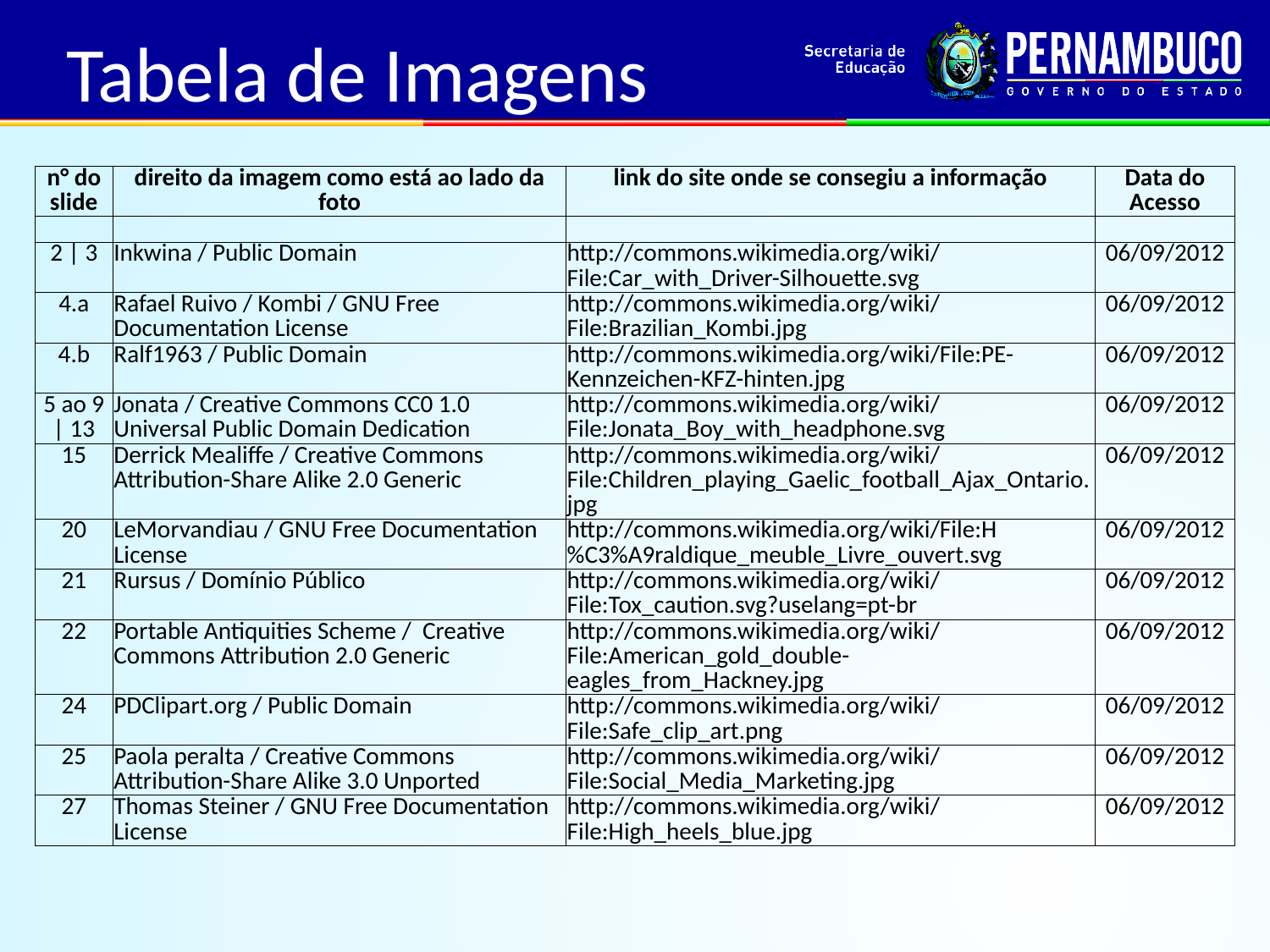

Tabela de Imagens
| n° do slide | direito da imagem como está ao lado da foto | link do site onde se consegiu a informação | Data do Acesso |
| --- | --- | --- | --- |
|  |  |  |  |
| 2 | 3 | Inkwina / Public Domain | http://commons.wikimedia.org/wiki/File:Car\_with\_Driver-Silhouette.svg | 06/09/2012 |
| 4.a | Rafael Ruivo / Kombi / GNU Free Documentation License | http://commons.wikimedia.org/wiki/File:Brazilian\_Kombi.jpg | 06/09/2012 |
| 4.b | Ralf1963 / Public Domain | http://commons.wikimedia.org/wiki/File:PE-Kennzeichen-KFZ-hinten.jpg | 06/09/2012 |
| 5 ao 9 | 13 | Jonata / Creative Commons CC0 1.0 Universal Public Domain Dedication | http://commons.wikimedia.org/wiki/File:Jonata\_Boy\_with\_headphone.svg | 06/09/2012 |
| 15 | Derrick Mealiffe / Creative Commons Attribution-Share Alike 2.0 Generic | http://commons.wikimedia.org/wiki/File:Children\_playing\_Gaelic\_football\_Ajax\_Ontario.jpg | 06/09/2012 |
| 20 | LeMorvandiau / GNU Free Documentation License | http://commons.wikimedia.org/wiki/File:H%C3%A9raldique\_meuble\_Livre\_ouvert.svg | 06/09/2012 |
| 21 | Rursus / Domínio Público | http://commons.wikimedia.org/wiki/File:Tox\_caution.svg?uselang=pt-br | 06/09/2012 |
| 22 | Portable Antiquities Scheme / Creative Commons Attribution 2.0 Generic | http://commons.wikimedia.org/wiki/File:American\_gold\_double-eagles\_from\_Hackney.jpg | 06/09/2012 |
| 24 | PDClipart.org / Public Domain | http://commons.wikimedia.org/wiki/File:Safe\_clip\_art.png | 06/09/2012 |
| 25 | Paola peralta / Creative Commons Attribution-Share Alike 3.0 Unported | http://commons.wikimedia.org/wiki/File:Social\_Media\_Marketing.jpg | 06/09/2012 |
| 27 | Thomas Steiner / GNU Free Documentation License | http://commons.wikimedia.org/wiki/File:High\_heels\_blue.jpg | 06/09/2012 |